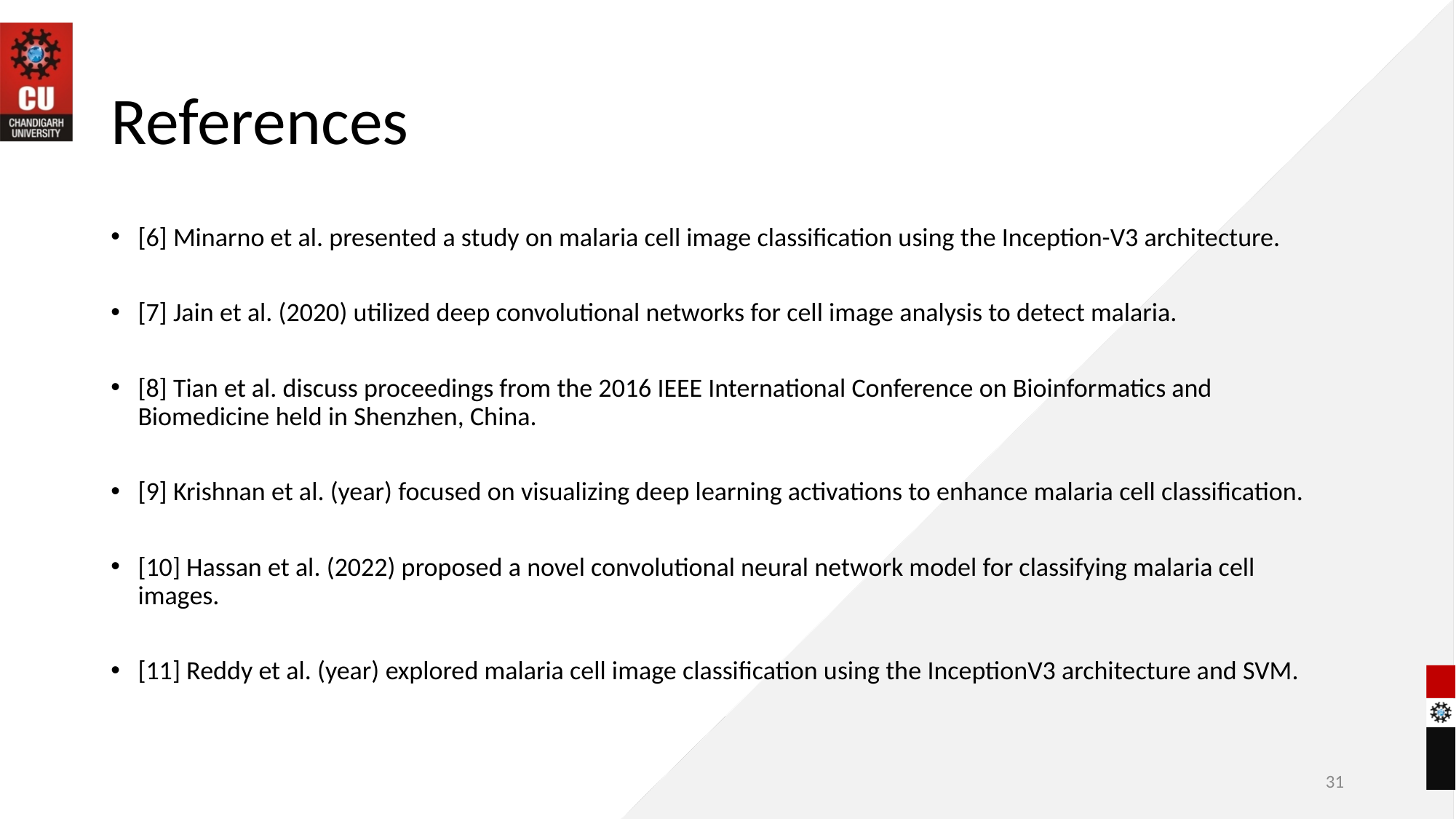

# References
[6] Minarno et al. presented a study on malaria cell image classification using the Inception-V3 architecture.

[7] Jain et al. (2020) utilized deep convolutional networks for cell image analysis to detect malaria.

[8] Tian et al. discuss proceedings from the 2016 IEEE International Conference on Bioinformatics and Biomedicine held in Shenzhen, China.

[9] Krishnan et al. (year) focused on visualizing deep learning activations to enhance malaria cell classification.

[10] Hassan et al. (2022) proposed a novel convolutional neural network model for classifying malaria cell images.

[11] Reddy et al. (year) explored malaria cell image classification using the InceptionV3 architecture and SVM.
31